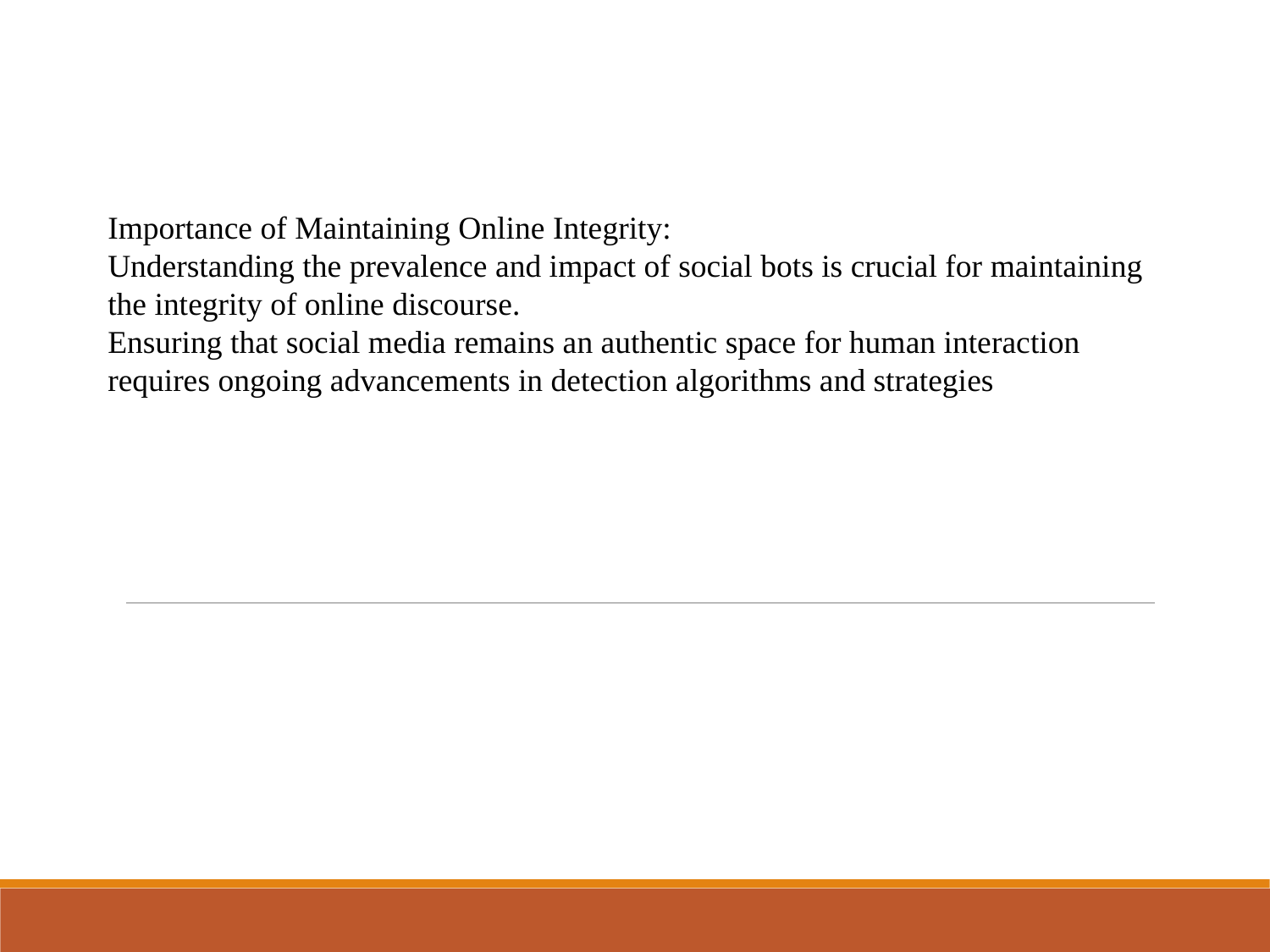

Importance of Maintaining Online Integrity:
Understanding the prevalence and impact of social bots is crucial for maintaining the integrity of online discourse.
Ensuring that social media remains an authentic space for human interaction requires ongoing advancements in detection algorithms and strategies